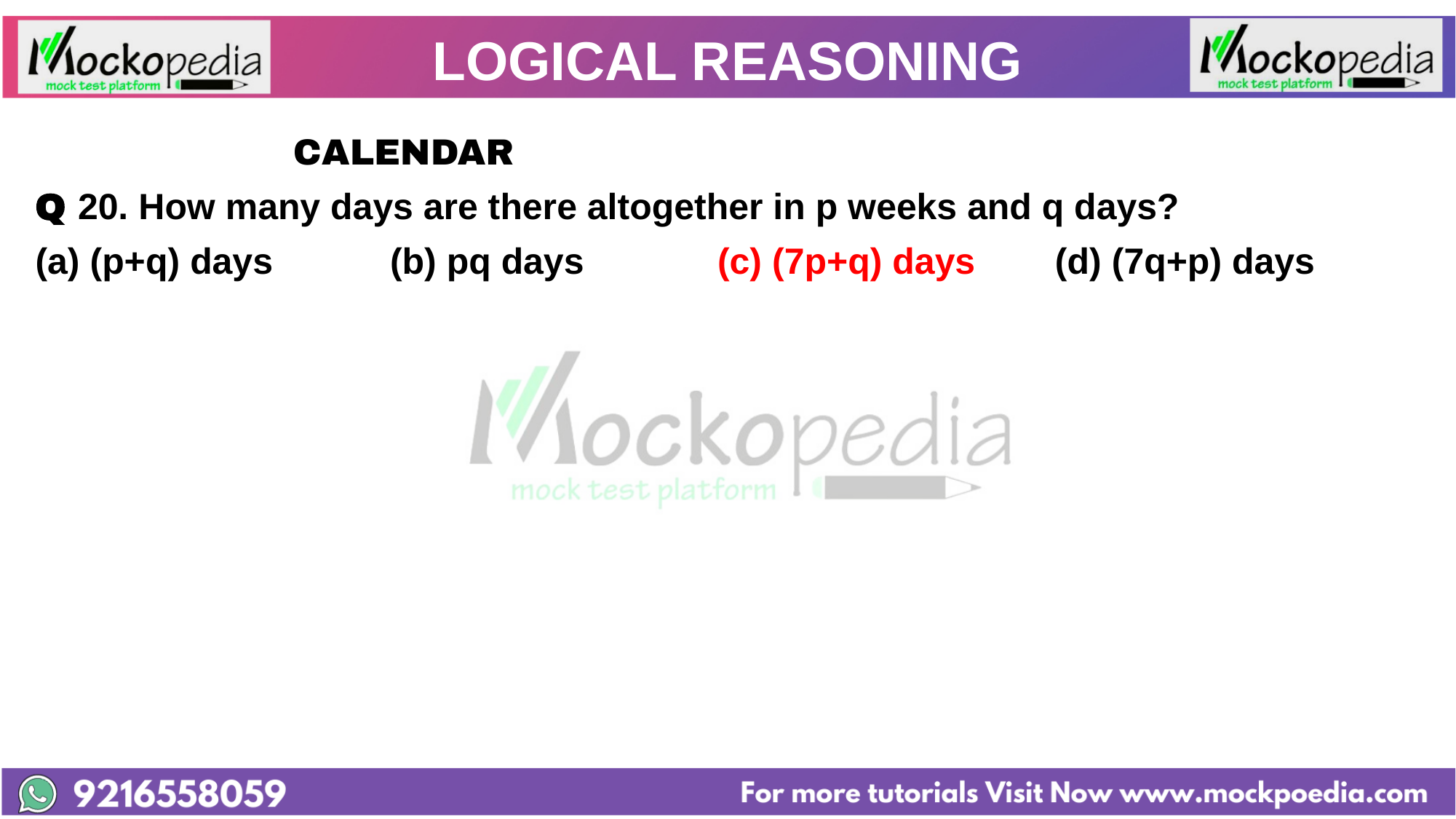

# LOGICAL REASONING
			 CALENDAR
Q 20. How many days are there altogether in p weeks and q days?
(a) (p+q) days 	(b) pq days 		(c) (7p+q) days 	 (d) (7q+p) days